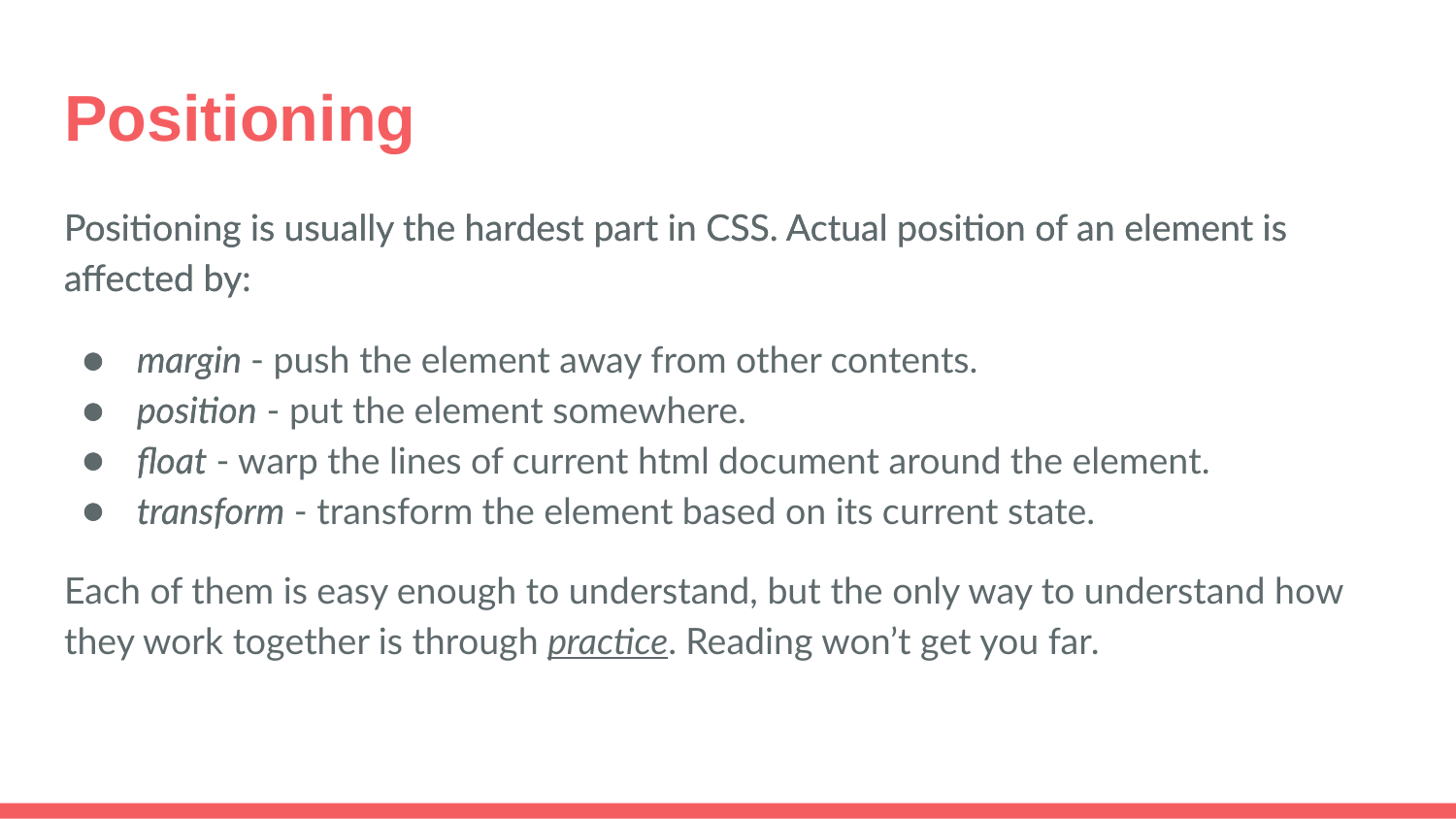

# Positioning
Positioning is usually the hardest part in CSS. Actual position of an element is affected by:
margin
position
float
transform
Positioning is usually the hardest part in CSS. Actual position of an element is affected by:
margin - push the element away from other contents.
position - put the element somewhere.
float - warp the lines of current html document around the element.
transform - transform the element based on its current state.
Each of them is easy enough to understand, but the only way to understand how they work together is through practice. Reading won’t get you far.